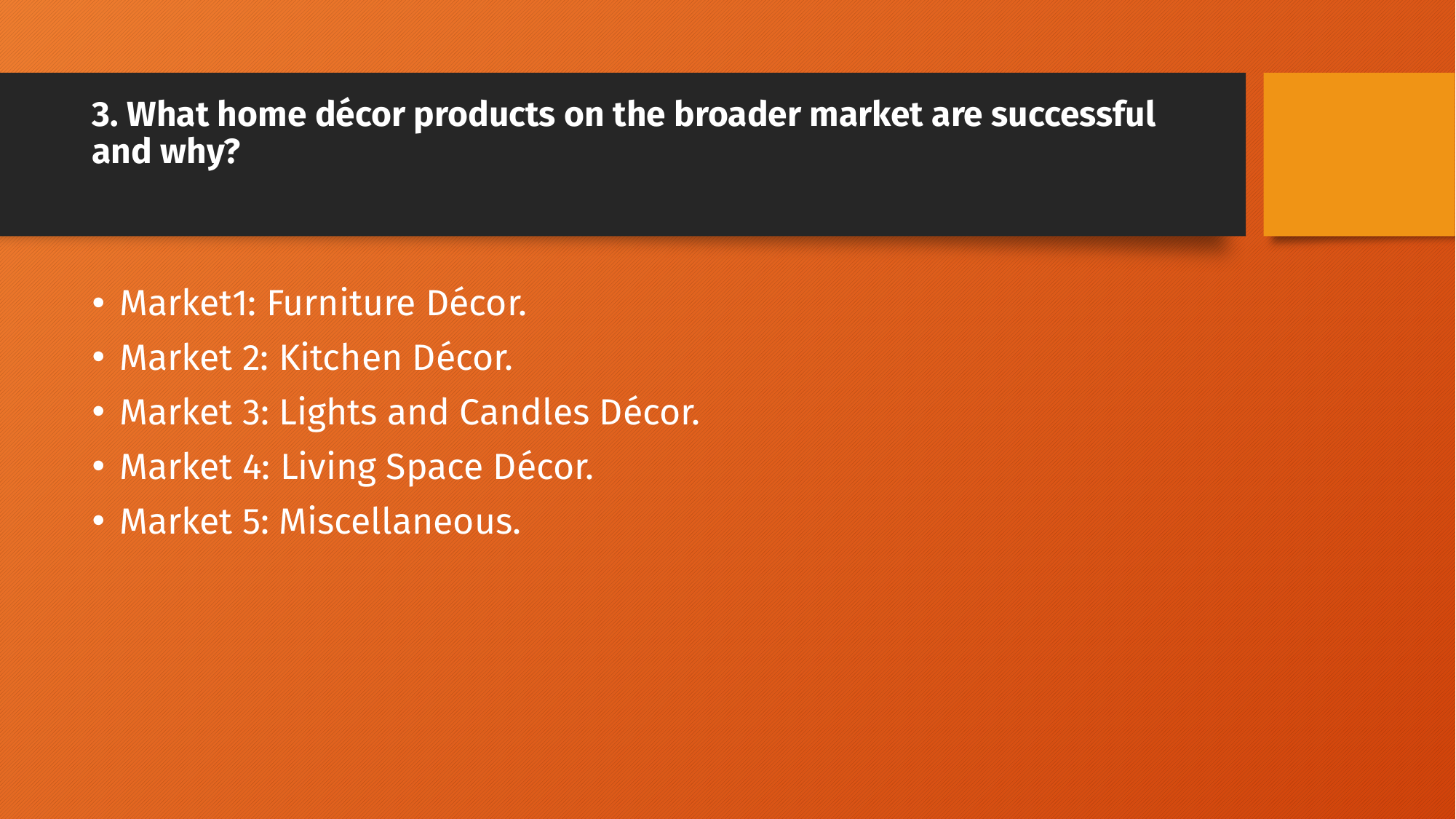

# 3. What home décor products on the broader market are successful and why?
Market1: Furniture Décor.
Market 2: Kitchen Décor.
Market 3: Lights and Candles Décor.
Market 4: Living Space Décor.
Market 5: Miscellaneous.